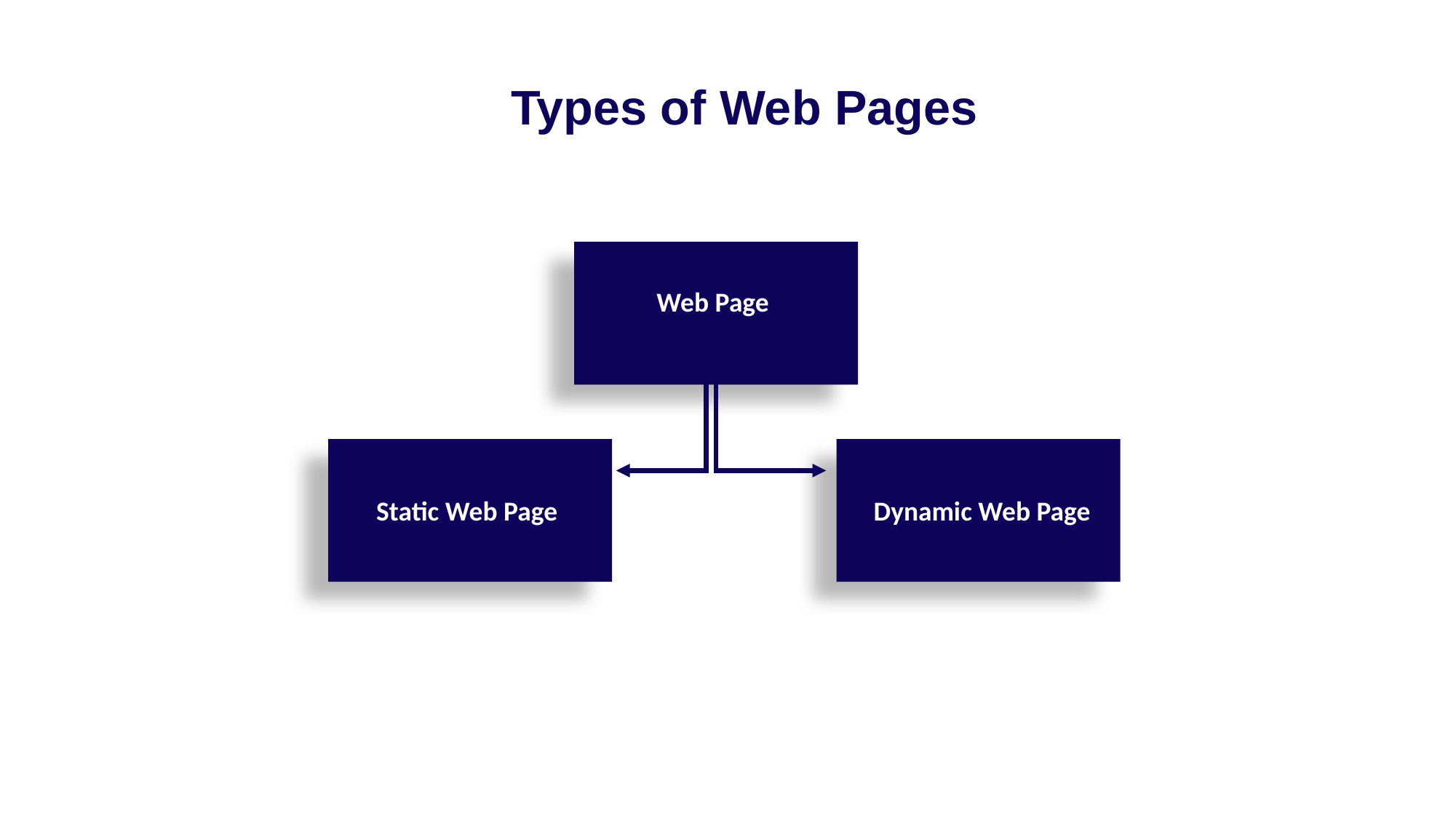

Types of Web Pages

Web Page

Static Web Page
Dynamic Web Page